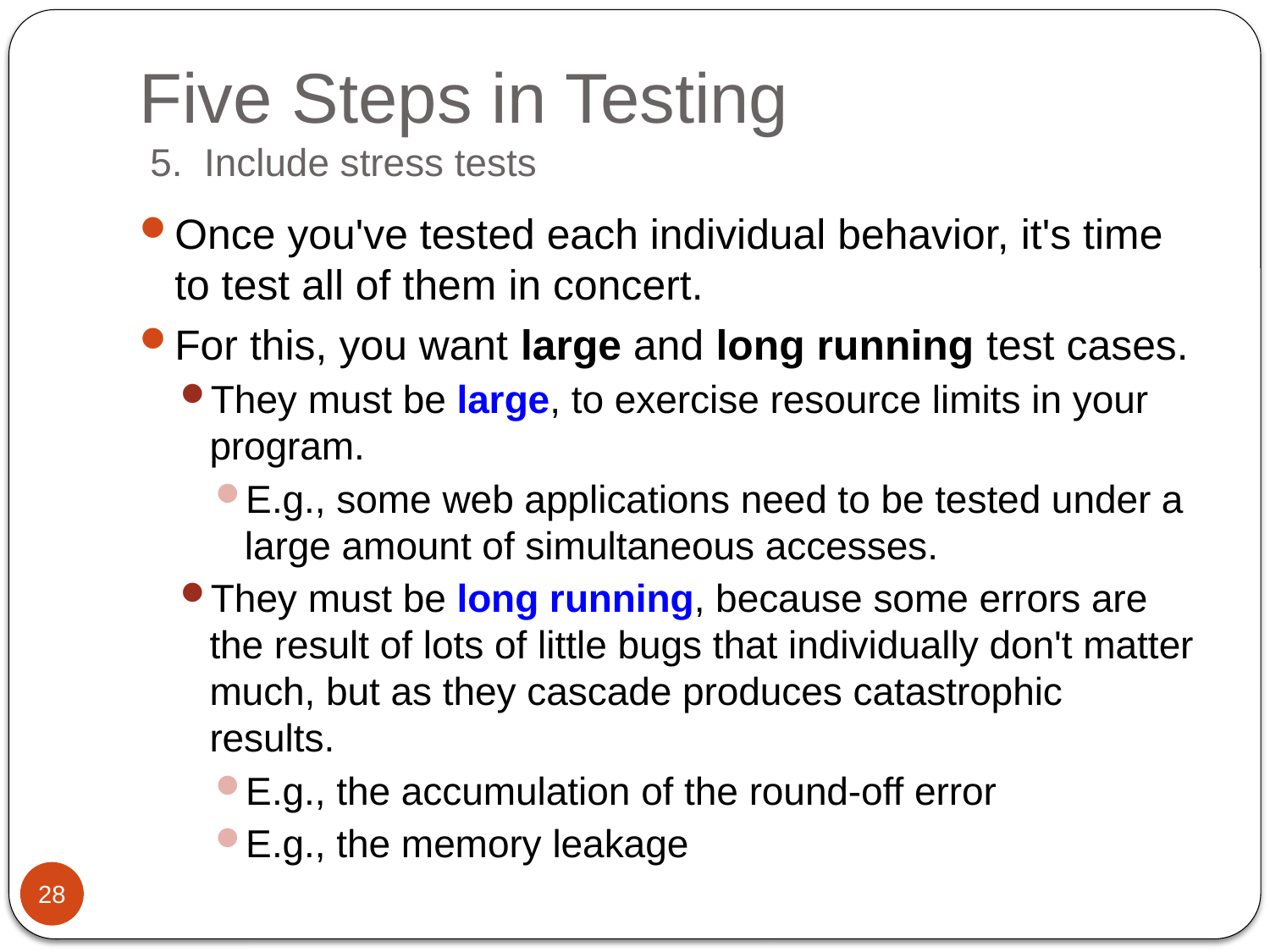

# Five Steps in Testing 5.  Include stress tests
Once you've tested each individual behavior, it's time to test all of them in concert.
For this, you want large and long running test cases.
They must be large, to exercise resource limits in your program.
E.g., some web applications need to be tested under a large amount of simultaneous accesses.
They must be long running, because some errors are the result of lots of little bugs that individually don't matter much, but as they cascade produces catastrophic results.
E.g., the accumulation of the round-off error
E.g., the memory leakage

28